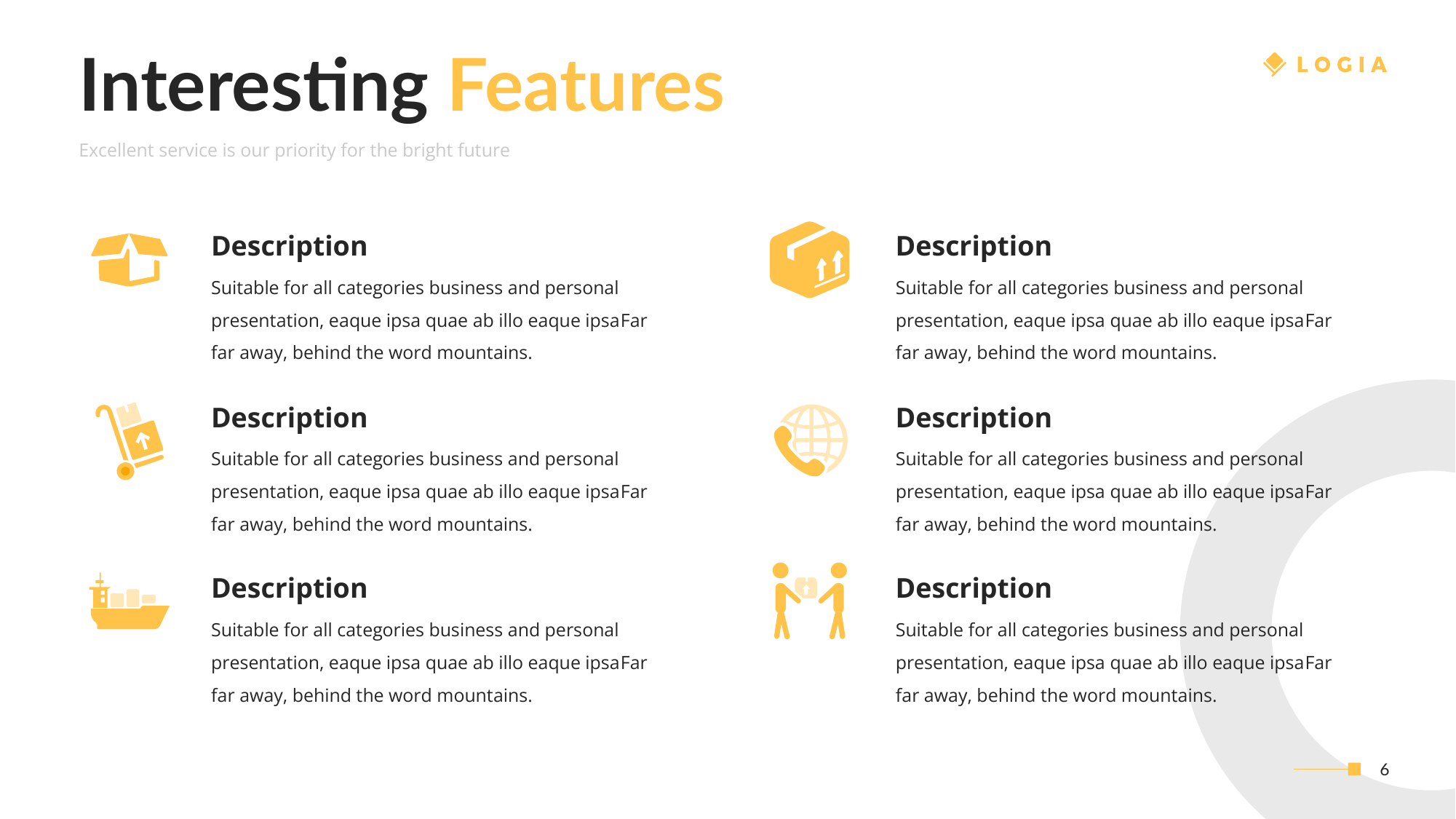

Interesting Features

Excellent service is our priority for the bright future

Description
Description

Suitable for all categories business and personal presentation, eaque ipsa quae ab illo eaque ipsaFar far away, behind the word mountains.
Suitable for all categories business and personal presentation, eaque ipsa quae ab illo eaque ipsaFar far away, behind the word mountains.

Description
Description

Suitable for all categories business and personal presentation, eaque ipsa quae ab illo eaque ipsaFar far away, behind the word mountains.
Suitable for all categories business and personal presentation, eaque ipsa quae ab illo eaque ipsaFar far away, behind the word mountains.

Description
Description

Suitable for all categories business and personal presentation, eaque ipsa quae ab illo eaque ipsaFar far away, behind the word mountains.
Suitable for all categories business and personal presentation, eaque ipsa quae ab illo eaque ipsaFar far away, behind the word mountains.